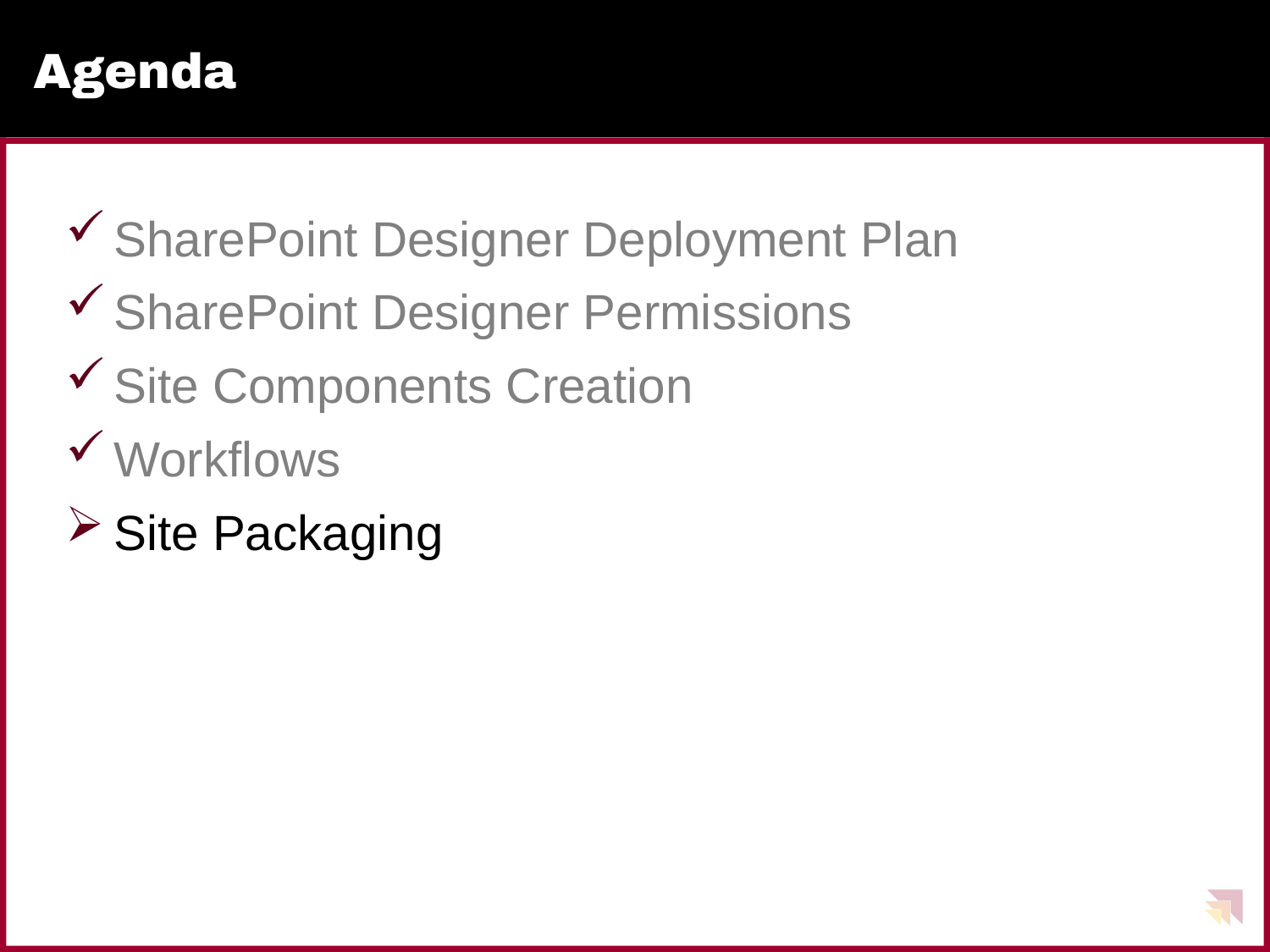

# Agenda
SharePoint Designer Deployment Plan
SharePoint Designer Permissions
Site Components Creation
Workflows
Site Packaging